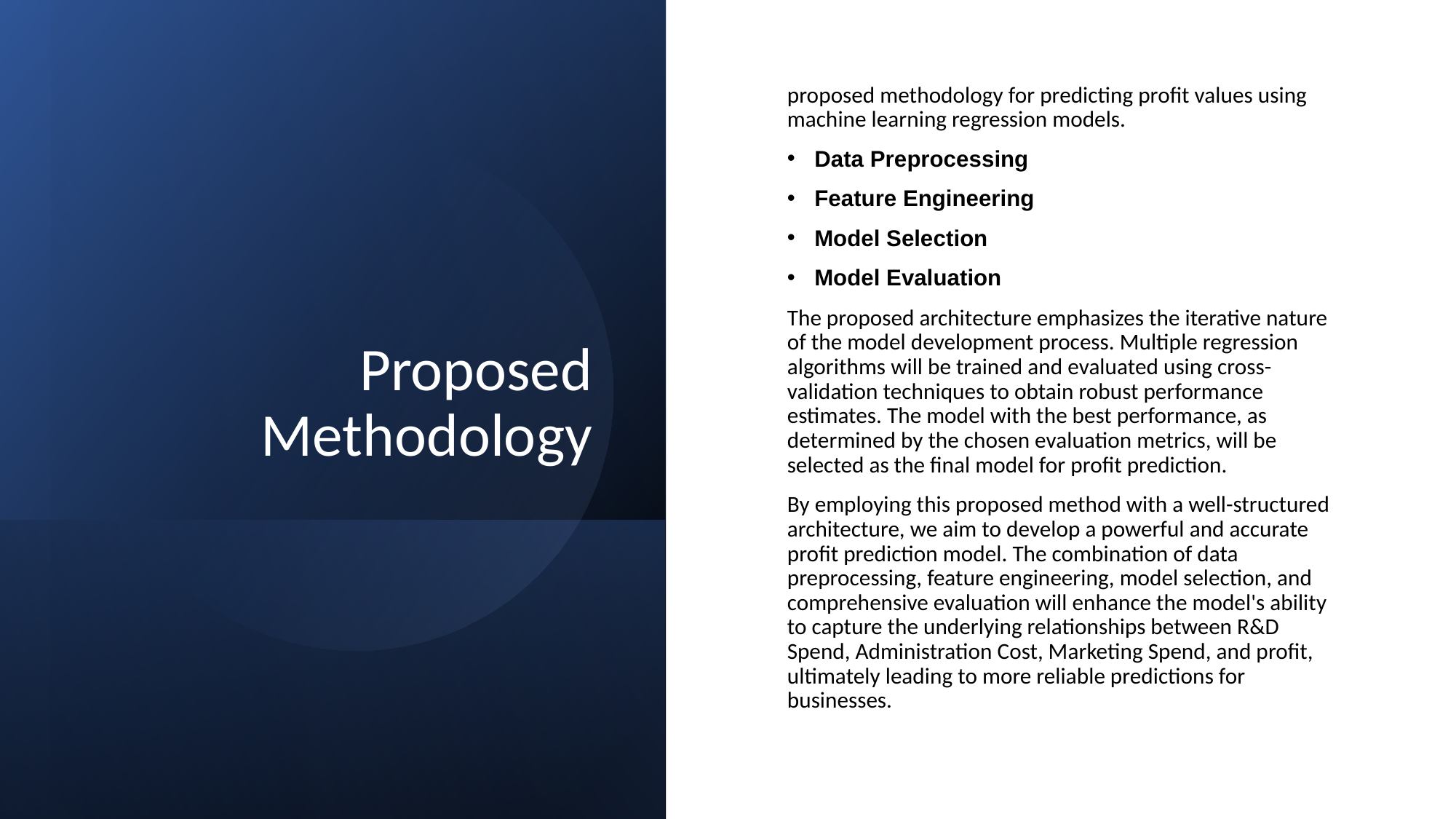

# Proposed Methodology

proposed methodology for predicting profit values using machine learning regression models.
Data Preprocessing
Feature Engineering
Model Selection
Model Evaluation
The proposed architecture emphasizes the iterative nature of the model development process. Multiple regression algorithms will be trained and evaluated using cross-validation techniques to obtain robust performance estimates. The model with the best performance, as determined by the chosen evaluation metrics, will be selected as the final model for profit prediction.
By employing this proposed method with a well-structured architecture, we aim to develop a powerful and accurate profit prediction model. The combination of data preprocessing, feature engineering, model selection, and comprehensive evaluation will enhance the model's ability to capture the underlying relationships between R&D Spend, Administration Cost, Marketing Spend, and profit, ultimately leading to more reliable predictions for businesses.